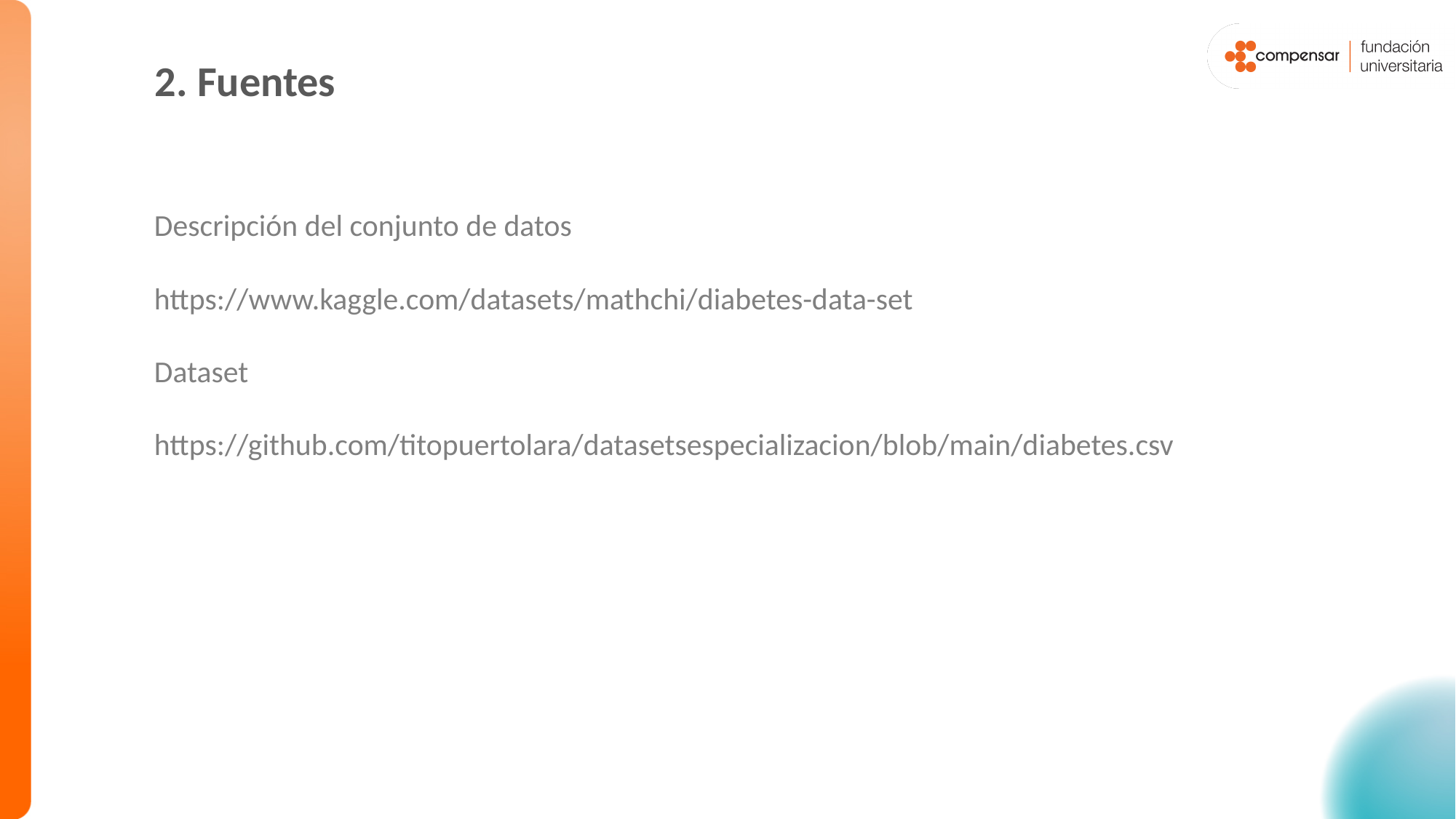

2. Fuentes
Descripción del conjunto de datos

https://www.kaggle.com/datasets/mathchi/diabetes-data-set

Dataset

https://github.com/titopuertolara/datasetsespecializacion/blob/main/diabetes.csv